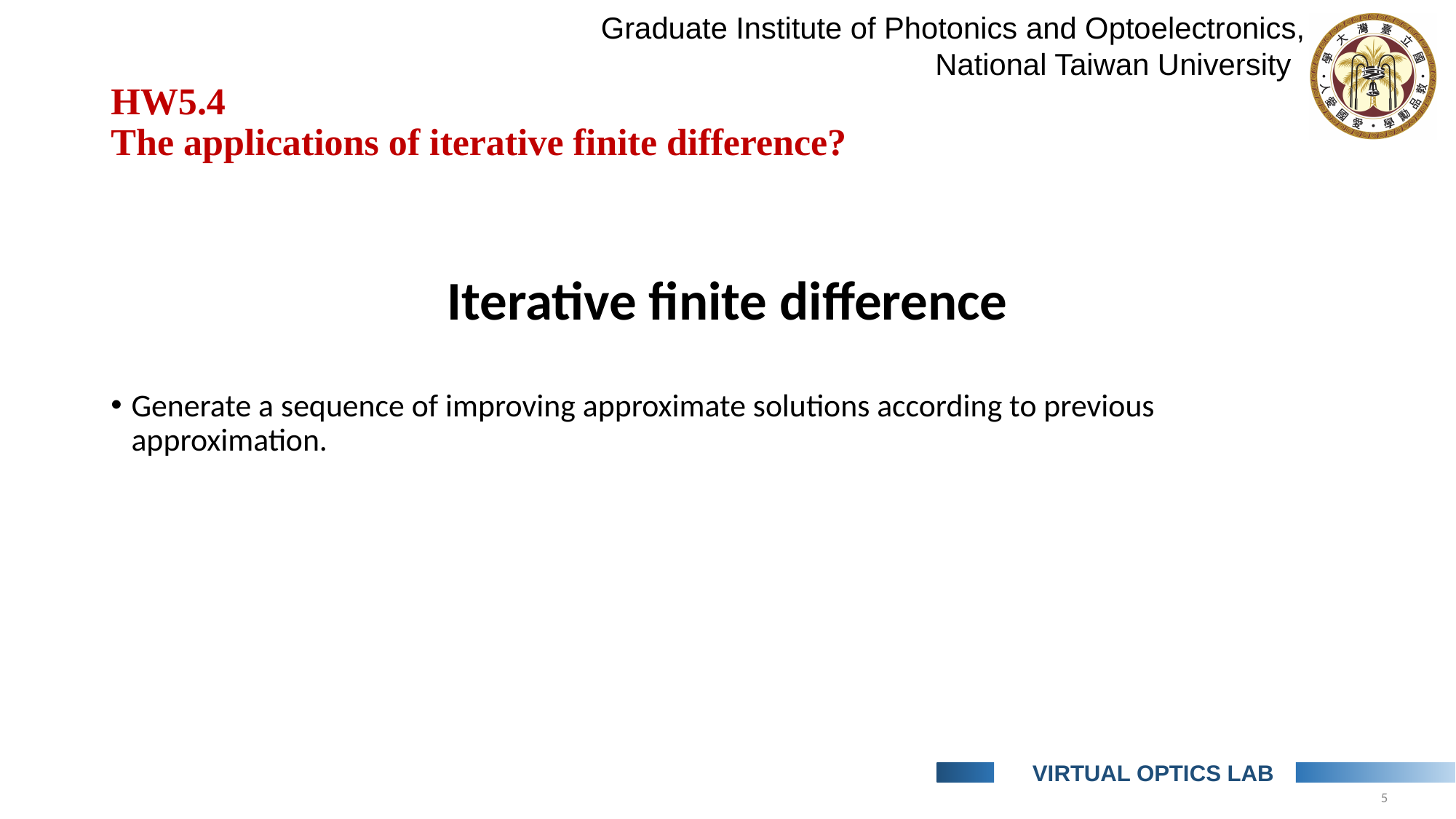

# HW5.4 The applications of iterative finite difference?

Iterative finite difference

Generate a sequence of improving approximate solutions according to previous approximation.
5